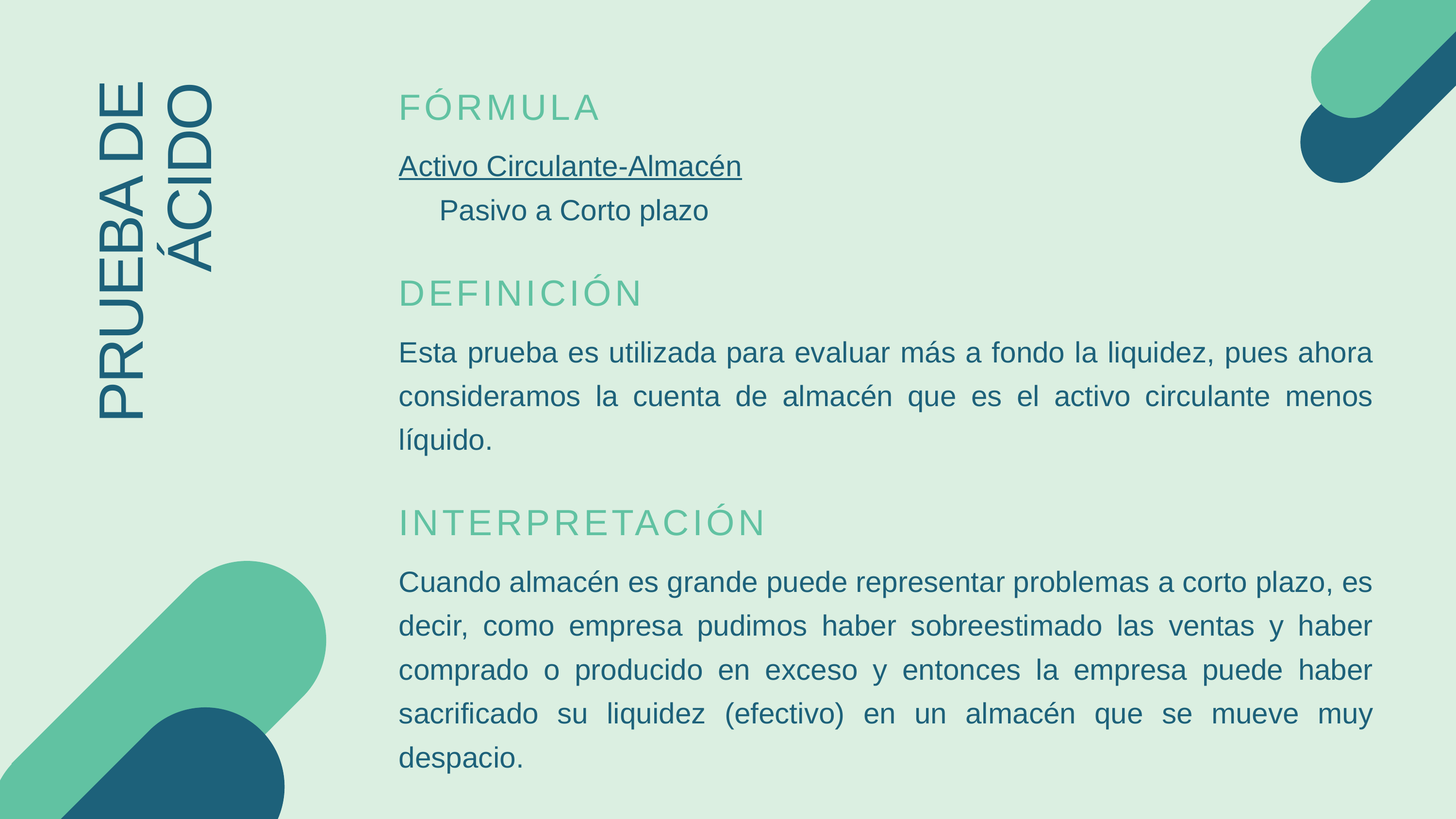

FÓRMULA
Activo Circulante-Almacén
     Pasivo a Corto plazo
DEFINICIÓN
Esta prueba es utilizada para evaluar más a fondo la liquidez, pues ahora consideramos la cuenta de almacén que es el activo circulante menos líquido.
INTERPRETACIÓN
Cuando almacén es grande puede representar problemas a corto plazo, es decir, como empresa pudimos haber sobreestimado las ventas y haber comprado o producido en exceso y entonces la empresa puede haber sacrificado su liquidez (efectivo) en un almacén que se mueve muy despacio.
PRUEBA DE ÁCIDO